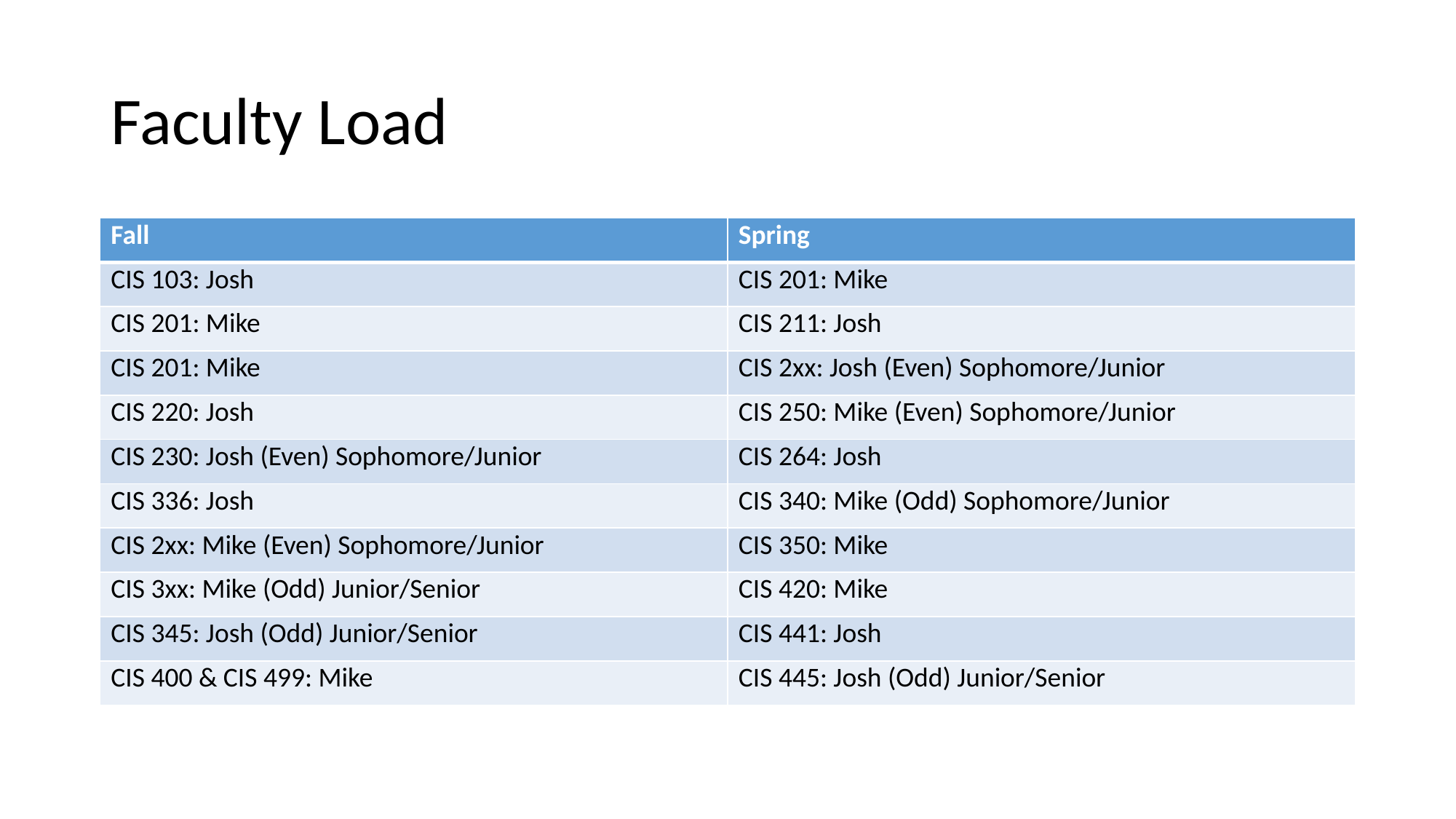

# Faculty Load
| Fall | Spring |
| --- | --- |
| CIS 103: Josh | CIS 201: Mike |
| CIS 201: Mike | CIS 211: Josh |
| CIS 201: Mike | CIS 2xx: Josh (Even) Sophomore/Junior |
| CIS 220: Josh | CIS 250: Mike (Even) Sophomore/Junior |
| CIS 230: Josh (Even) Sophomore/Junior | CIS 264: Josh |
| CIS 336: Josh | CIS 340: Mike (Odd) Sophomore/Junior |
| CIS 2xx: Mike (Even) Sophomore/Junior | CIS 350: Mike |
| CIS 3xx: Mike (Odd) Junior/Senior | CIS 420: Mike |
| CIS 345: Josh (Odd) Junior/Senior | CIS 441: Josh |
| CIS 400 & CIS 499: Mike | CIS 445: Josh (Odd) Junior/Senior |